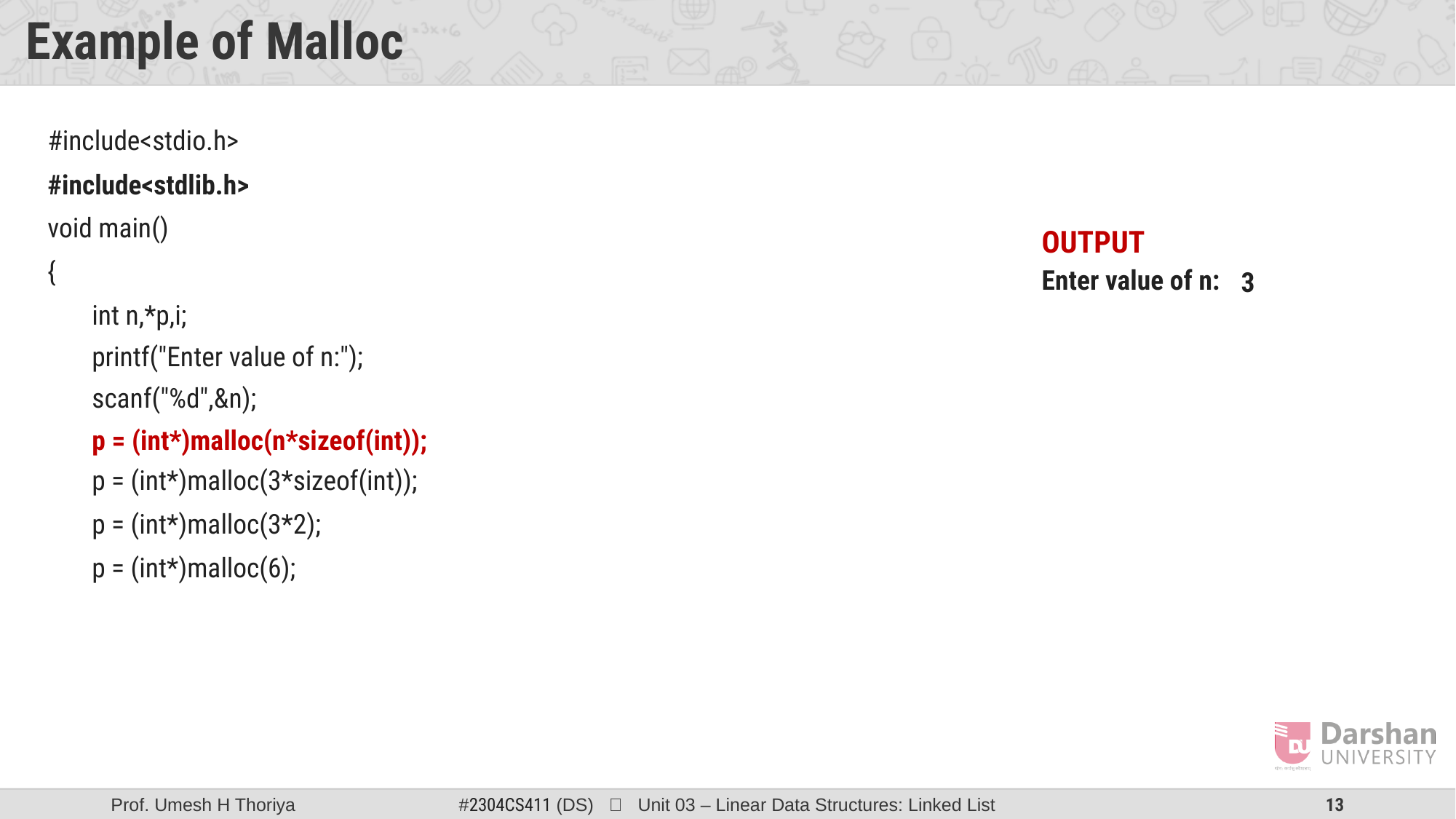

# Example of Malloc
#include<stdio.h>
#include<stdlib.h>
void main()
OUTPUT
{
Enter value of n:
3
int n,*p,i;
printf("Enter value of n:");
scanf("%d",&n);
p = (int*)malloc(n*sizeof(int));
p = (int*)malloc(3*sizeof(int));
p = (int*)malloc(3*2);
p = (int*)malloc(6);